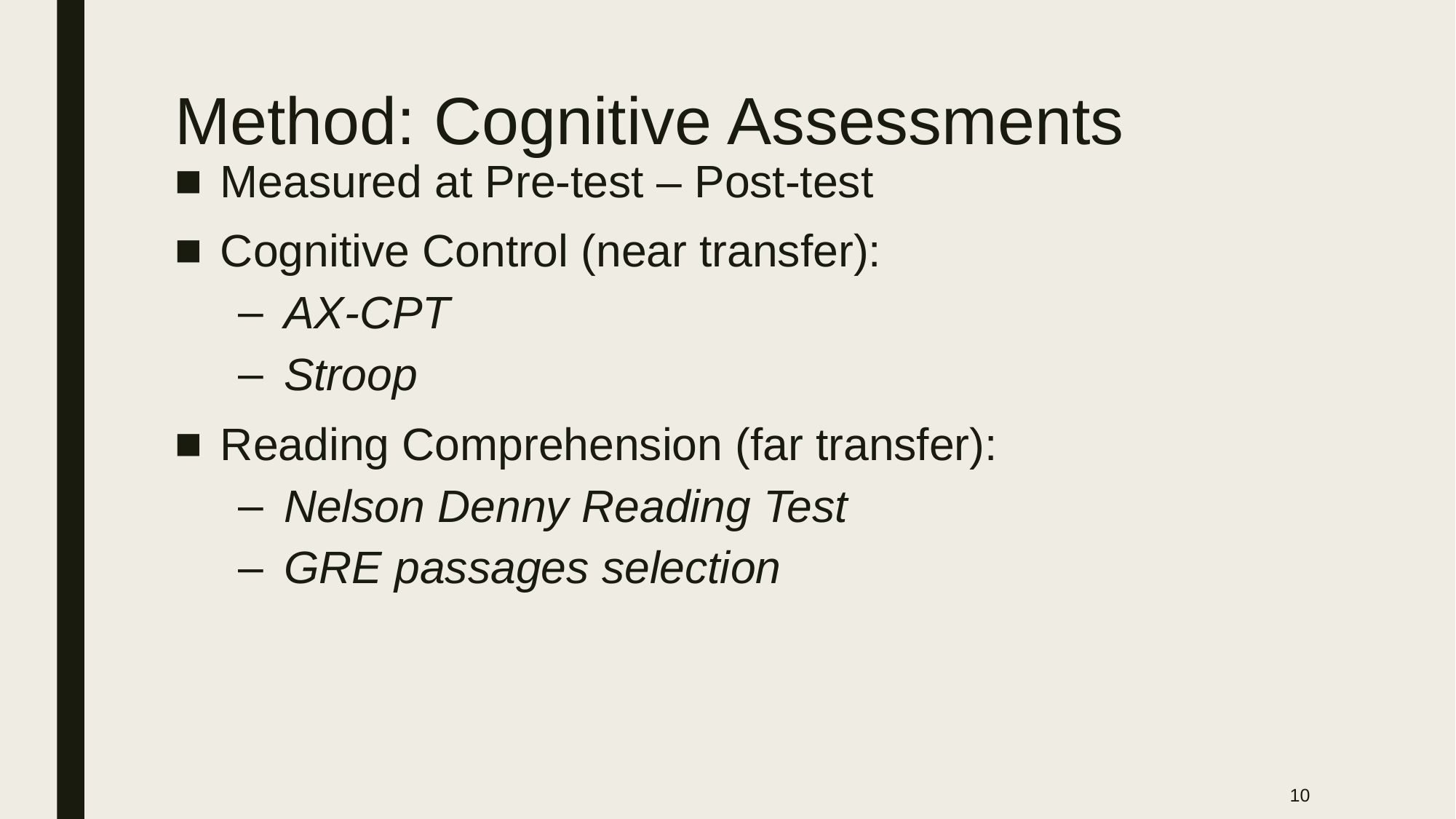

# Method: Cognitive Assessments
Measured at Pre-test – Post-test
Cognitive Control (near transfer):
AX-CPT
Stroop
Reading Comprehension (far transfer):
Nelson Denny Reading Test
GRE passages selection

10